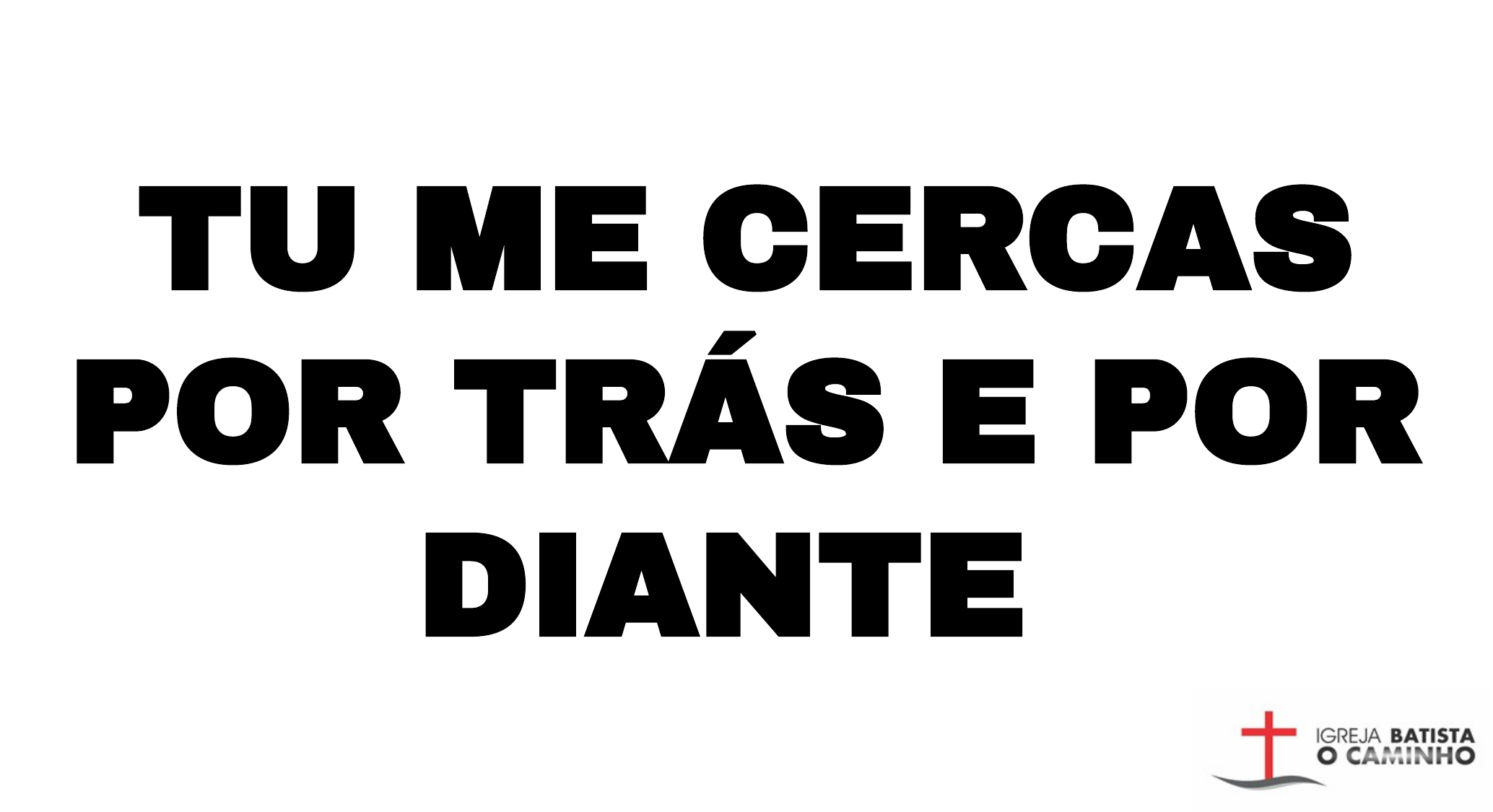

TU ME CERCAS POR TRÁS E POR DIANTE